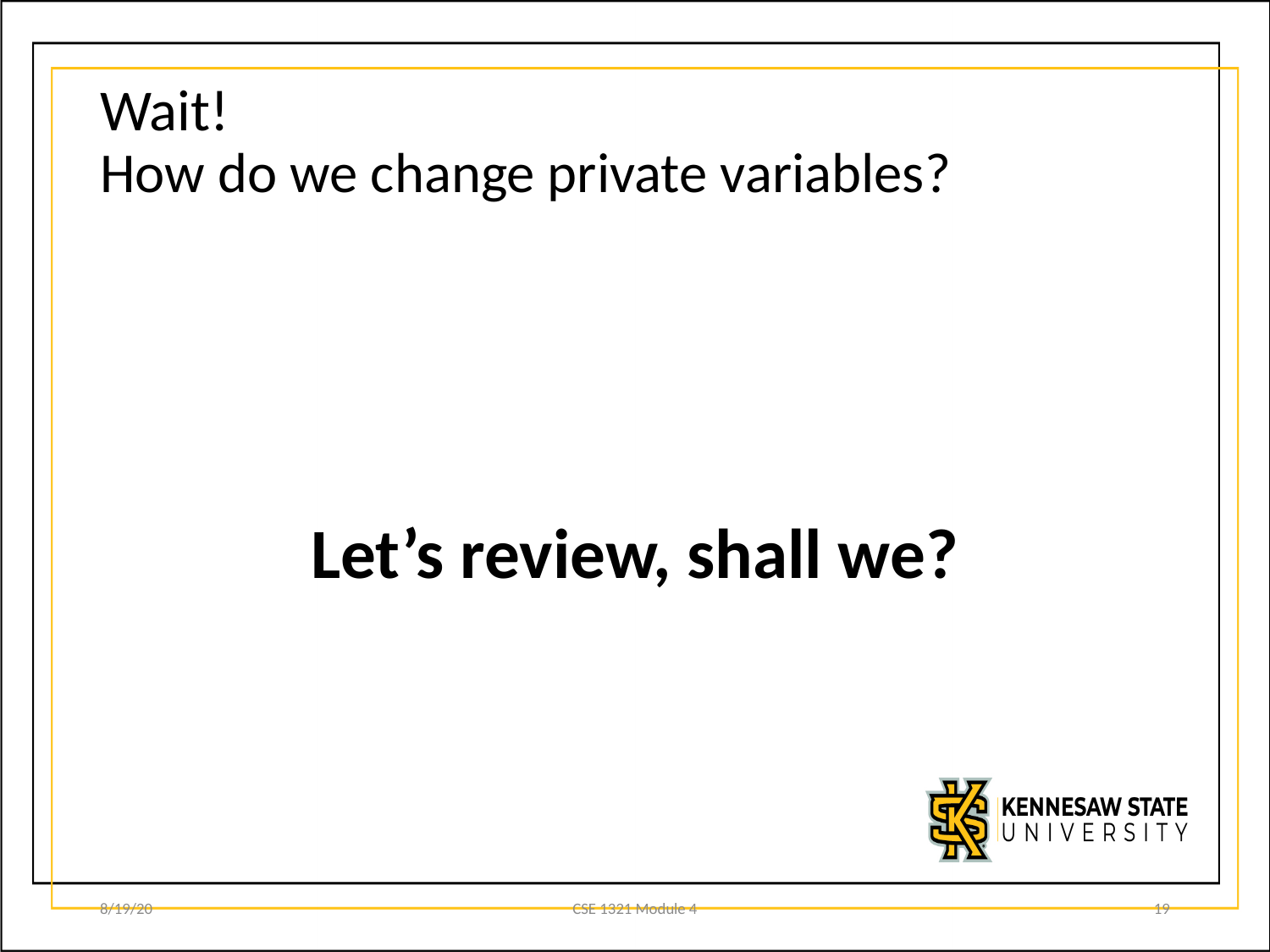

# Wait! How do we change private variables?
Let’s review, shall we?
8/19/20
CSE 1321 Module 4
19